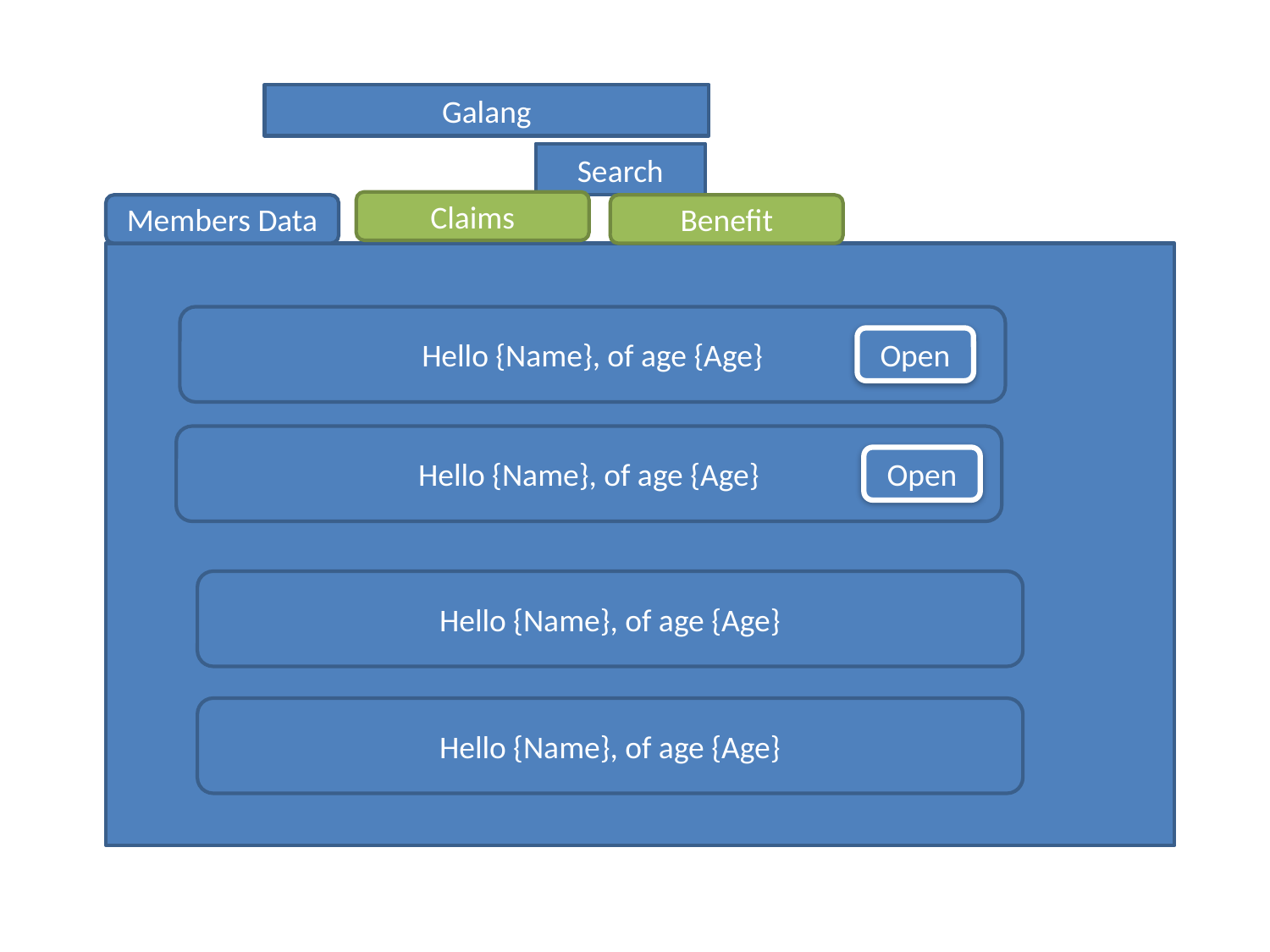

Galang
Search
Claims
Benefit
Members Data

Hello {Name}, of age {Age}
Open
Hello {Name}, of age {Age}
Open
Hello {Name}, of age {Age}
Hello {Name}, of age {Age}